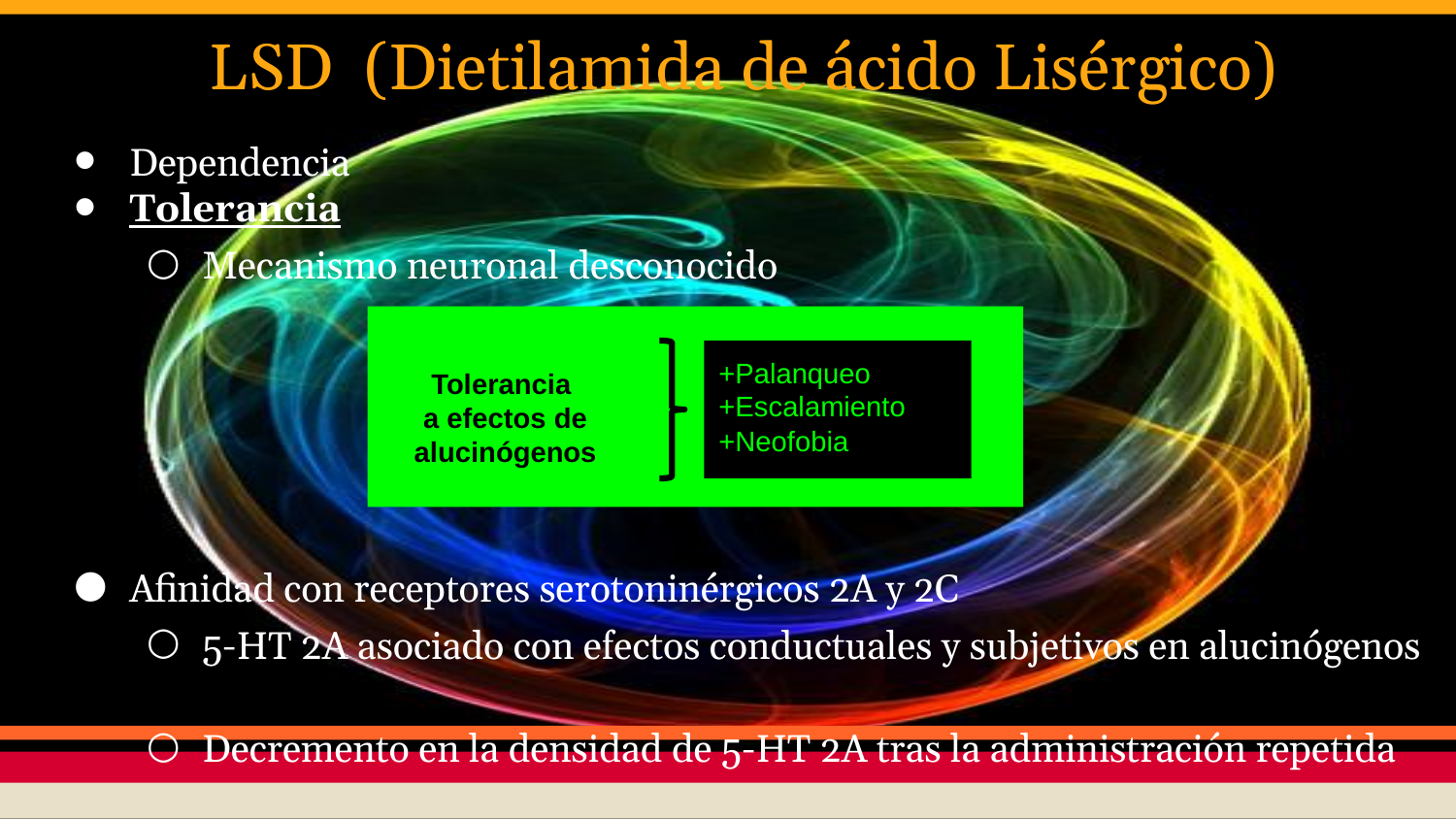

# LSD  (Dietilamida de ácido Lisérgico)
Dependencia
Tolerancia
Mecanismo neuronal desconocido

Afinidad con receptores serotoninérgicos 2A y 2C
5-HT 2A asociado con efectos conductuales y subjetivos en alucinógenos

Decremento en la densidad de 5-HT 2A tras la administración repetida
Tolerancia
a efectos de alucinógenos

+Palanqueo
+Escalamiento
+Neofobia
Tolerancia
a efectos de alucinógenos